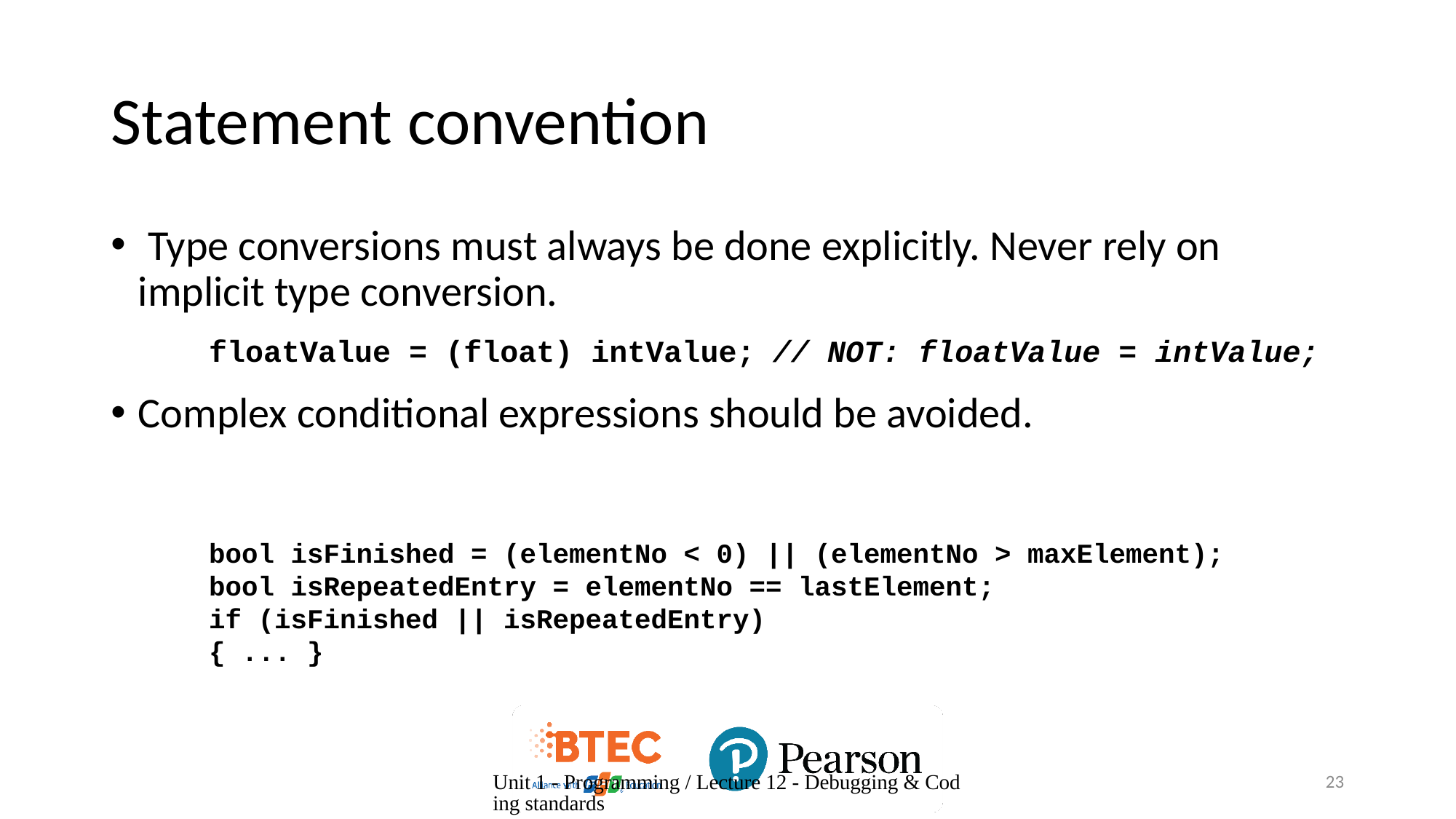

# Statement convention
 Type conversions must always be done explicitly. Never rely on implicit type conversion.

Complex conditional expressions should be avoided.
floatValue = (float) intValue; // NOT: floatValue = intValue;
bool isFinished = (elementNo < 0) || (elementNo > maxElement); bool isRepeatedEntry = elementNo == lastElement;
if (isFinished || isRepeatedEntry)
{ ... }
Unit 1 - Programming / Lecture 12 - Debugging & Coding standards
23